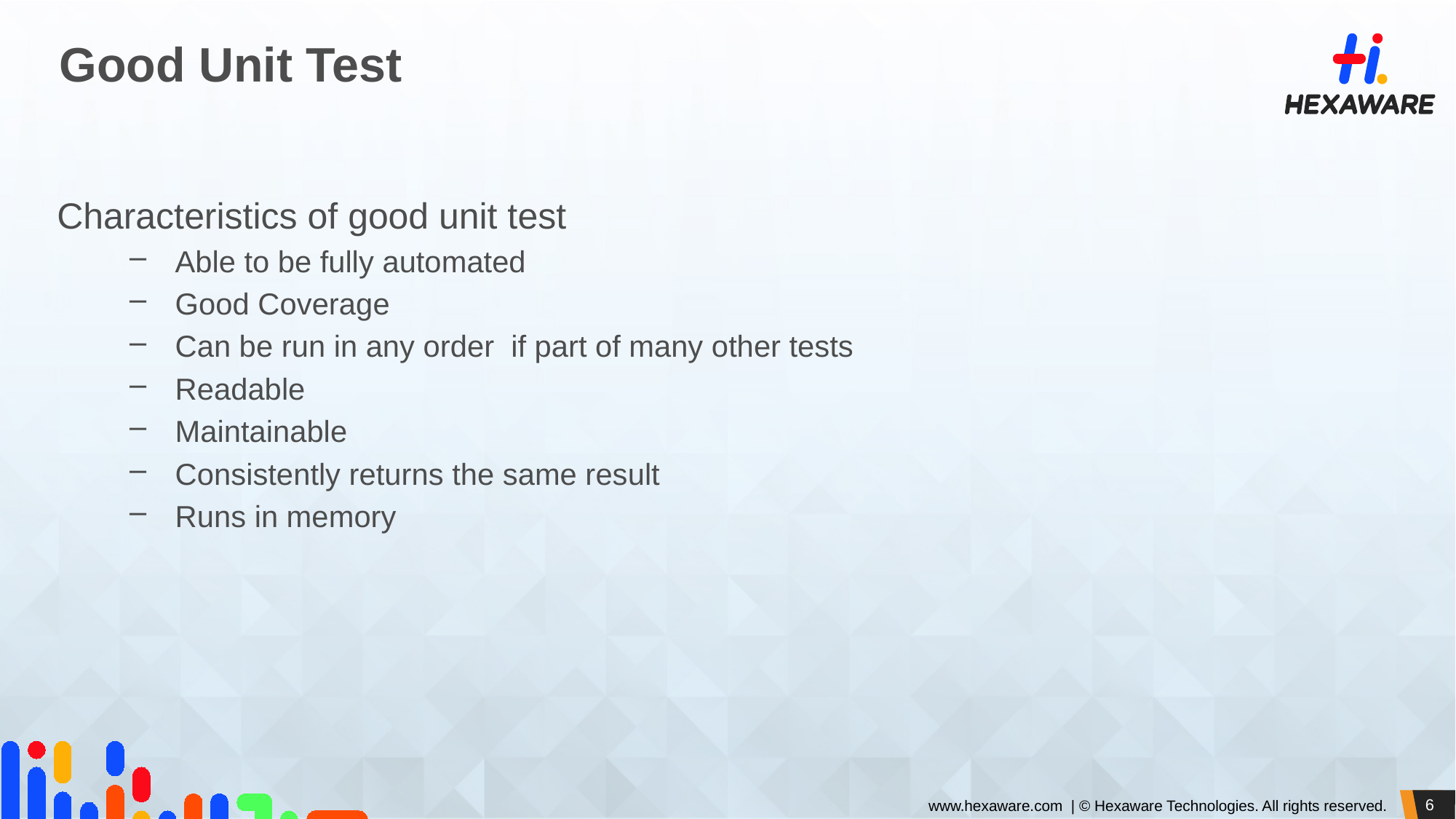

# Good Unit Test
Characteristics of good unit test
Able to be fully automated
Good Coverage
Can be run in any order  if part of many other tests
Readable
Maintainable
Consistently returns the same result
Runs in memory